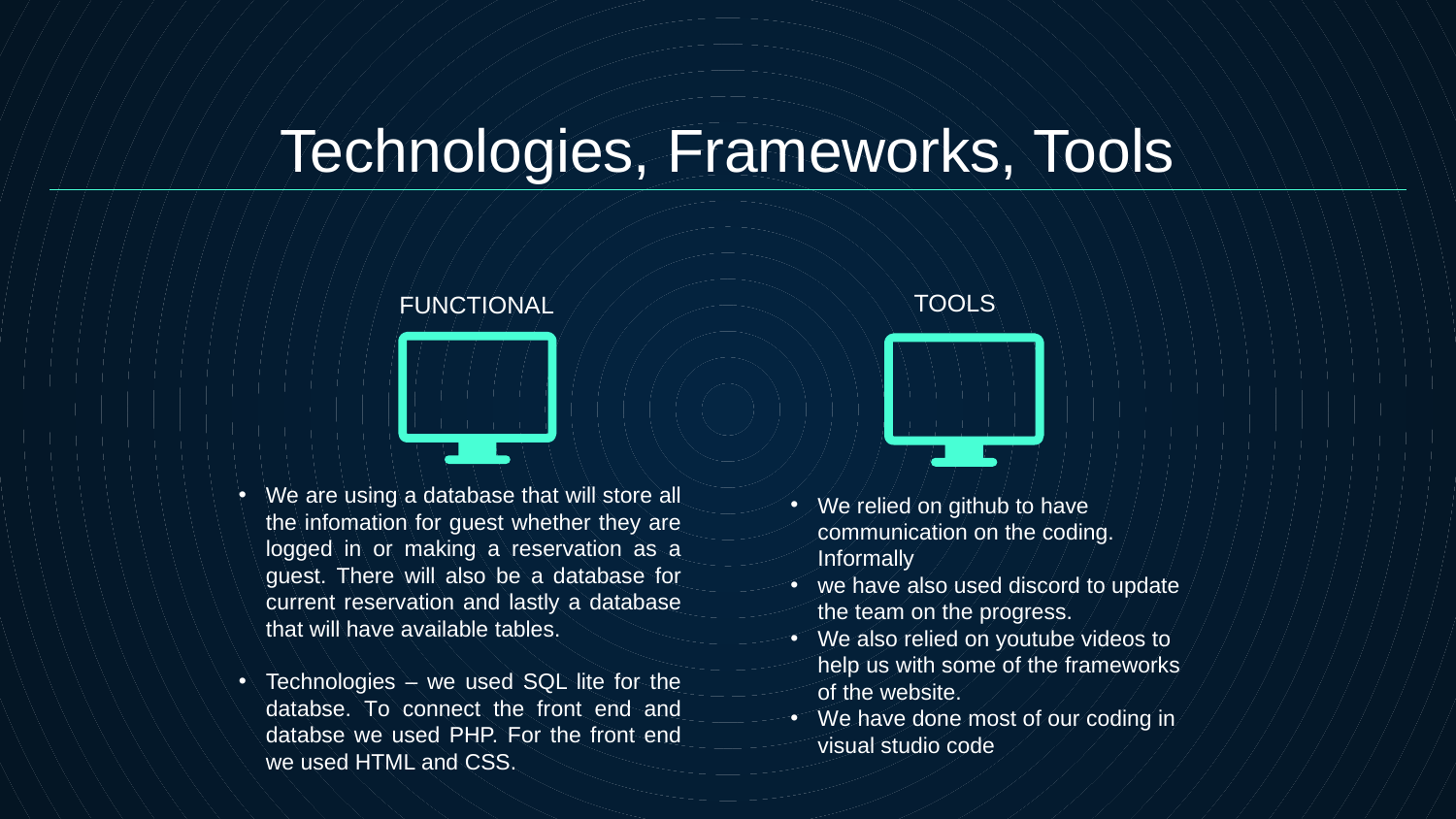

Technologies, Frameworks, Tools
TOOLS
# FUNCTIONAL

We are using a database that will store all the infomation for guest whether they are logged in or making a reservation as a guest. There will also be a database for current reservation and lastly a database that will have available tables.

Technologies – we used SQL lite for the databse. To connect the front end and databse we used PHP. For the front end we used HTML and CSS.
We relied on github to have communication on the coding. Informally
we have also used discord to update the team on the progress.
We also relied on youtube videos to help us with some of the frameworks of the website.
We have done most of our coding in visual studio code